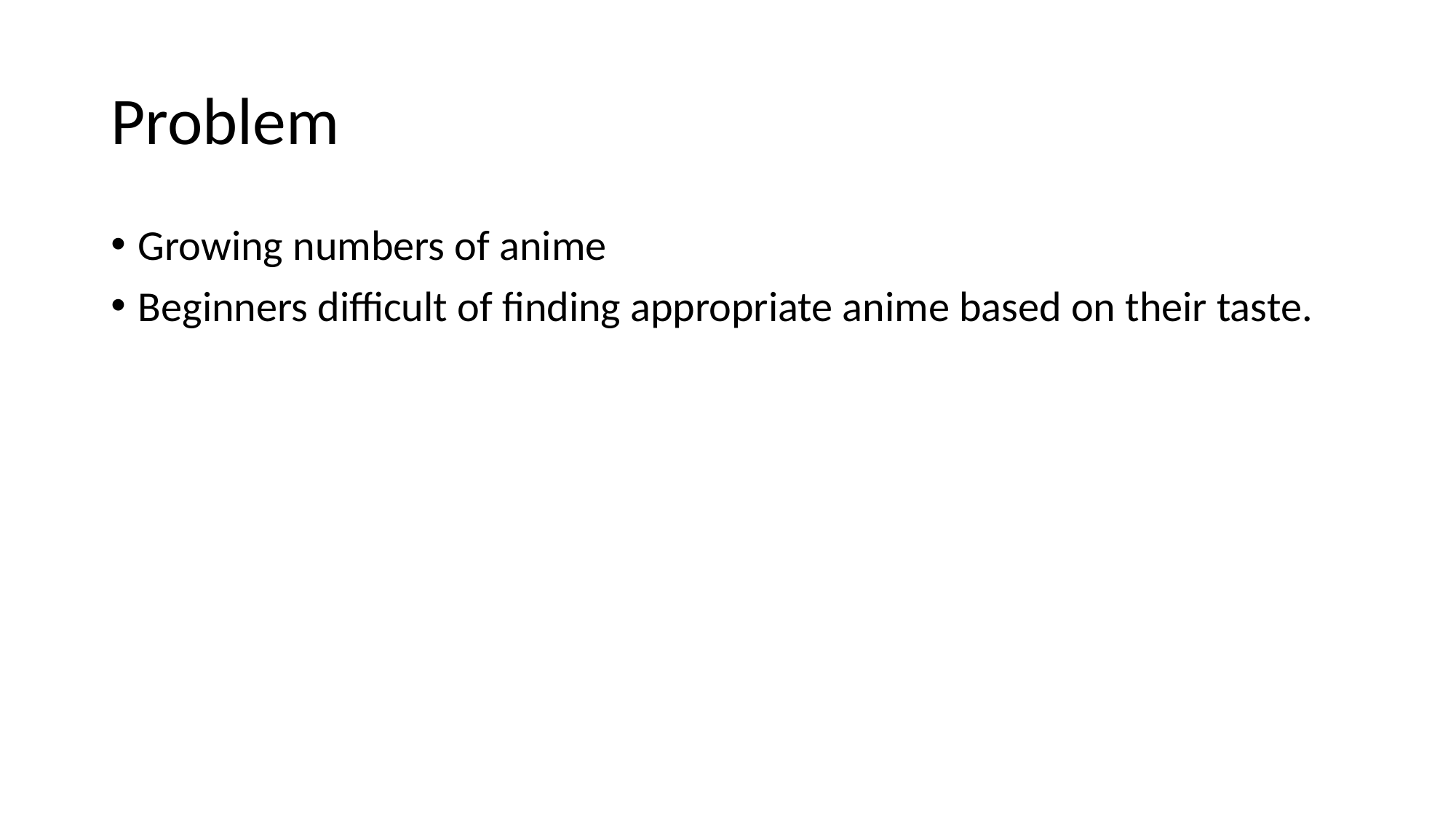

# Problem
Growing numbers of anime
Beginners difficult of finding appropriate anime based on their taste.